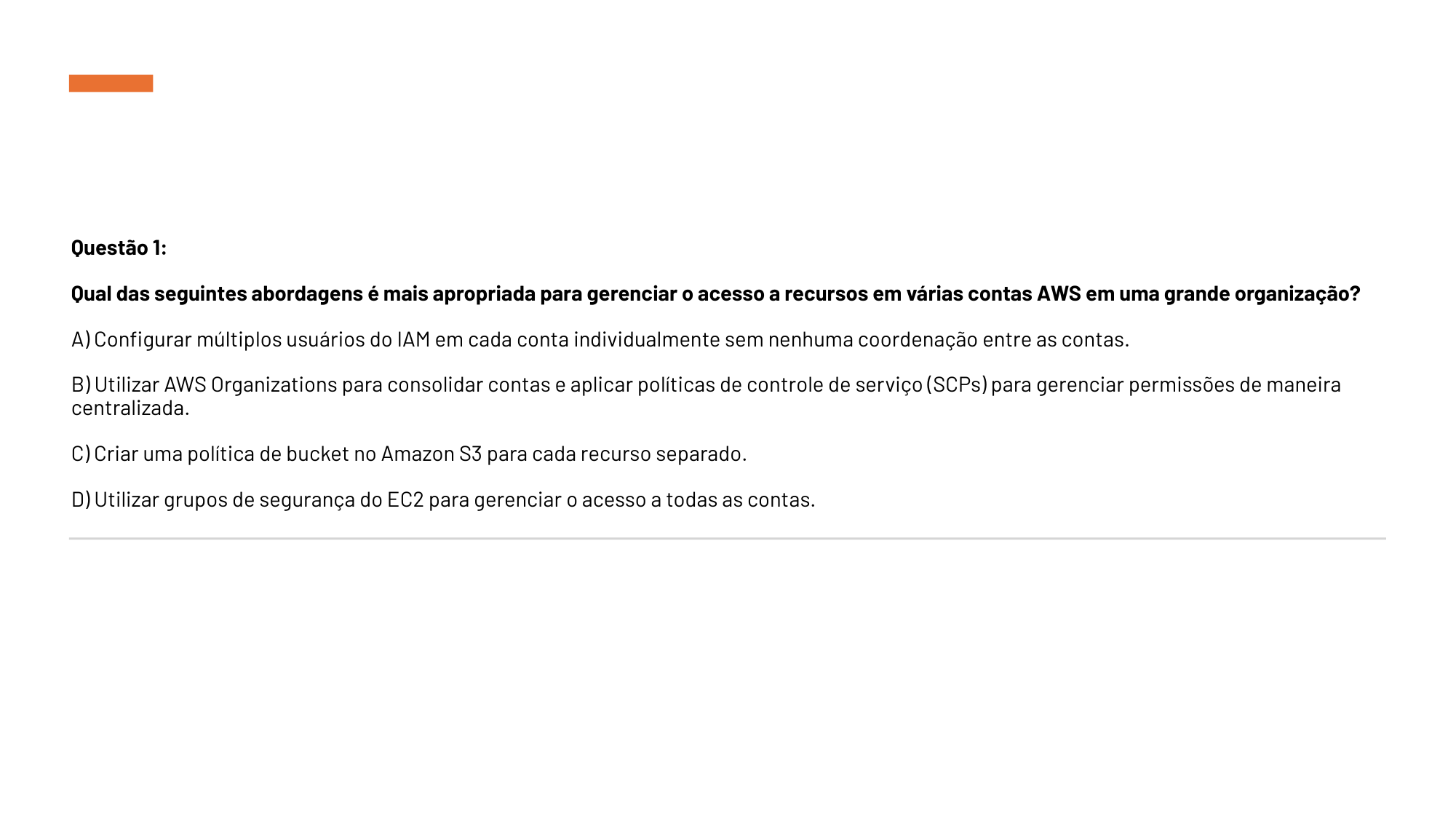

# Questão 1: Qual das seguintes abordagens é mais apropriada para gerenciar o acesso a recursos em várias contas AWS em uma grande organização? A) Configurar múltiplos usuários do IAM em cada conta individualmente sem nenhuma coordenação entre as contas. B) Utilizar AWS Organizations para consolidar contas e aplicar políticas de controle de serviço (SCPs) para gerenciar permissões de maneira centralizada. C) Criar uma política de bucket no Amazon S3 para cada recurso separado. D) Utilizar grupos de segurança do EC2 para gerenciar o acesso a todas as contas.